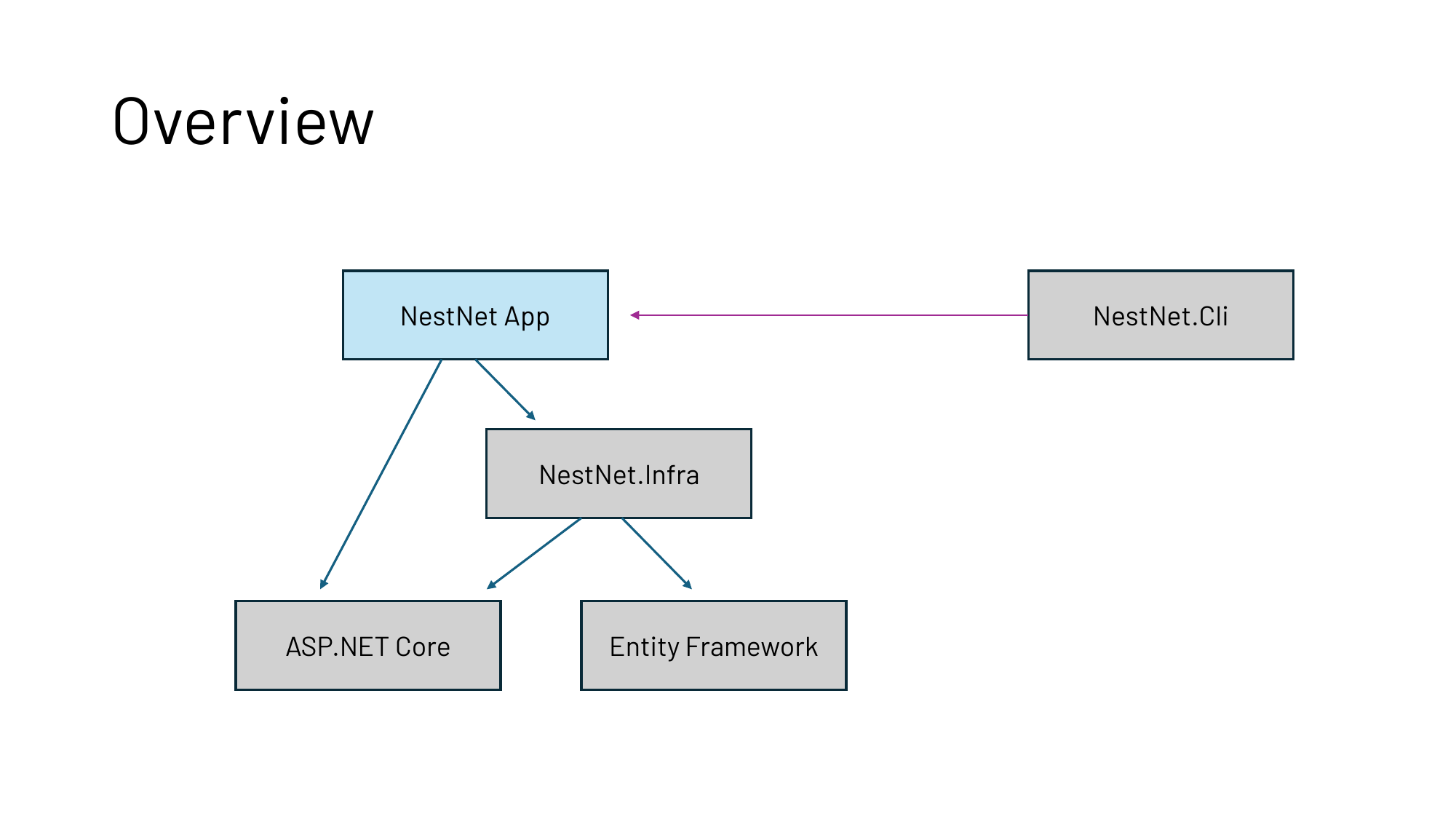

# Overview

NestNet App
NestNet.Cli
NestNet.Infra
ASP.NET Core
Entity Framework